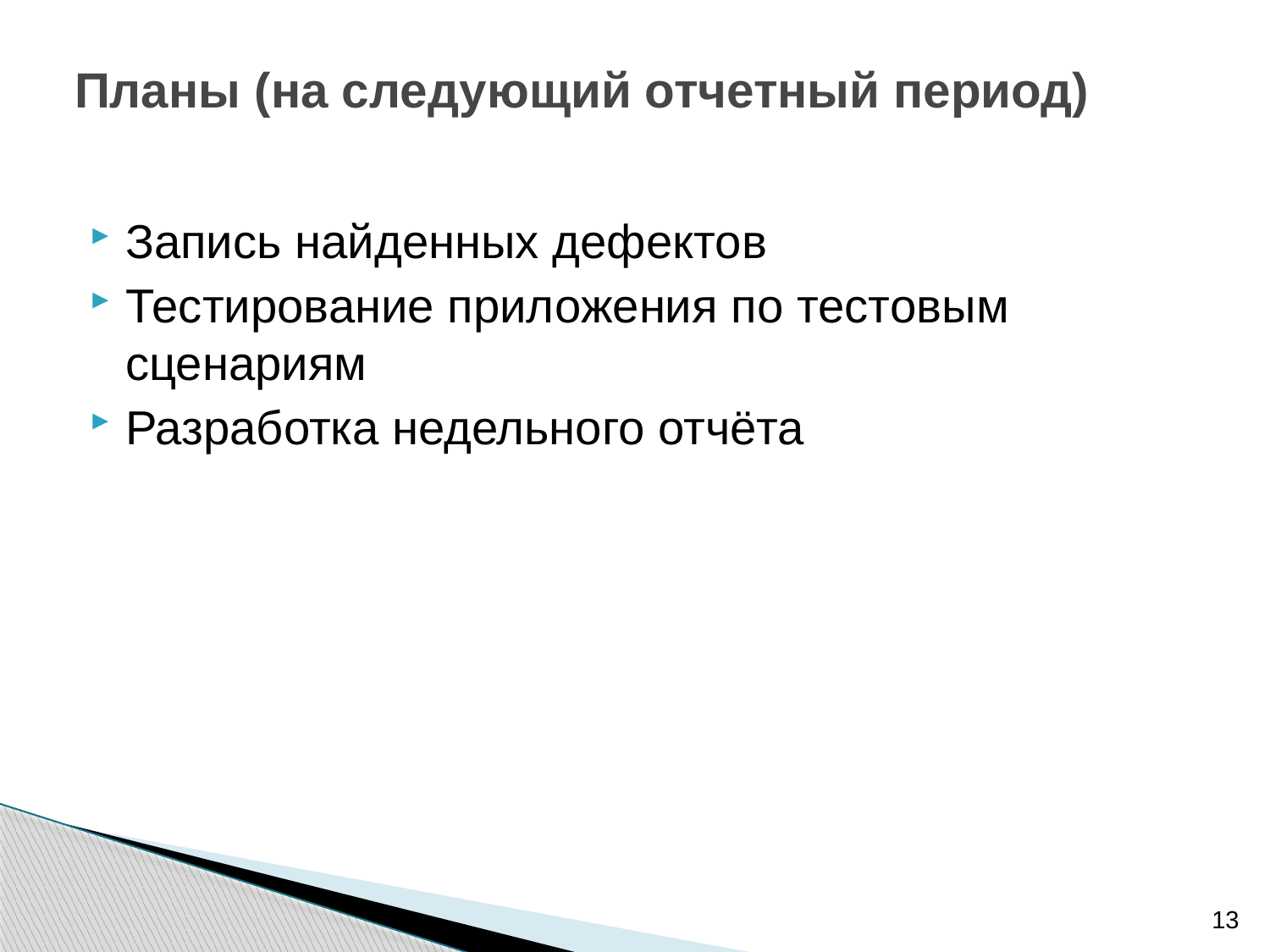

# Планы (на следующий отчетный период)
Запись найденных дефектов
Тестирование приложения по тестовым сценариям
Разработка недельного отчёта
13